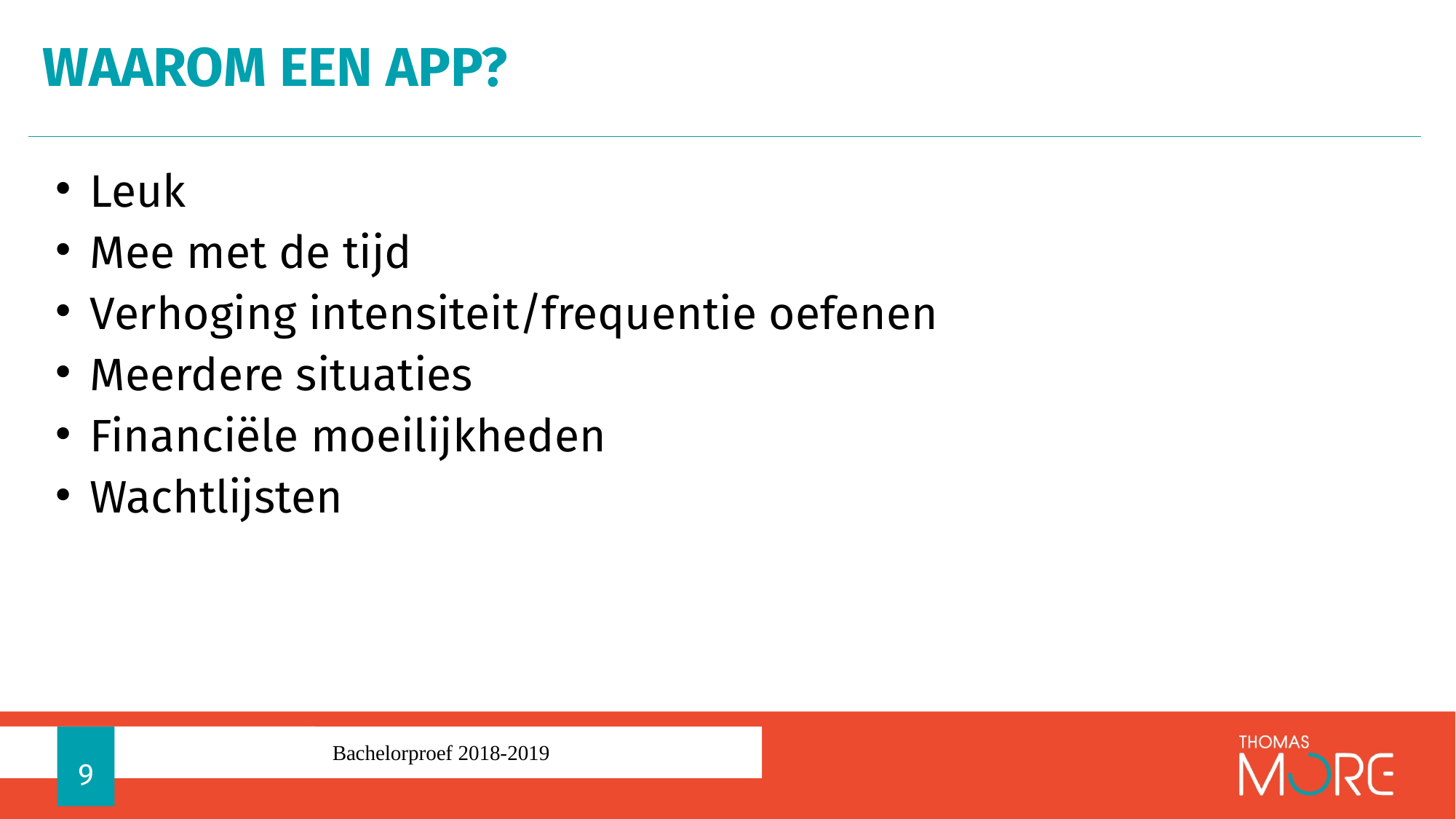

# Waarom een app?
Leuk
Mee met de tijd
Verhoging intensiteit/frequentie oefenen
Meerdere situaties
Financiële moeilijkheden
Wachtlijsten

9
Bachelorproef 2018-2019